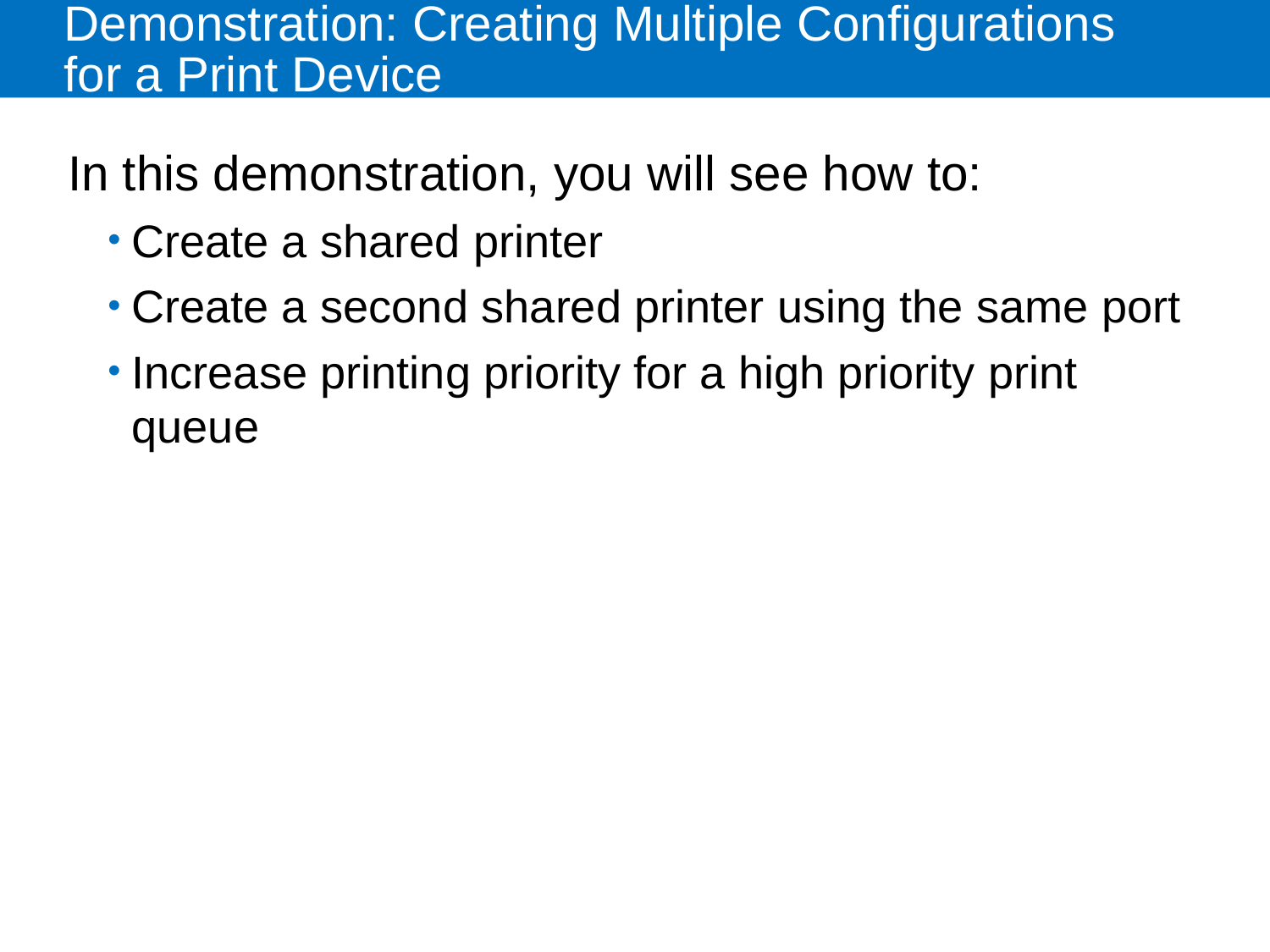

# Demonstration: Creating Multiple Configurations for a Print Device
In this demonstration, you will see how to:
Create a shared printer
Create a second shared printer using the same port
Increase printing priority for a high priority print queue